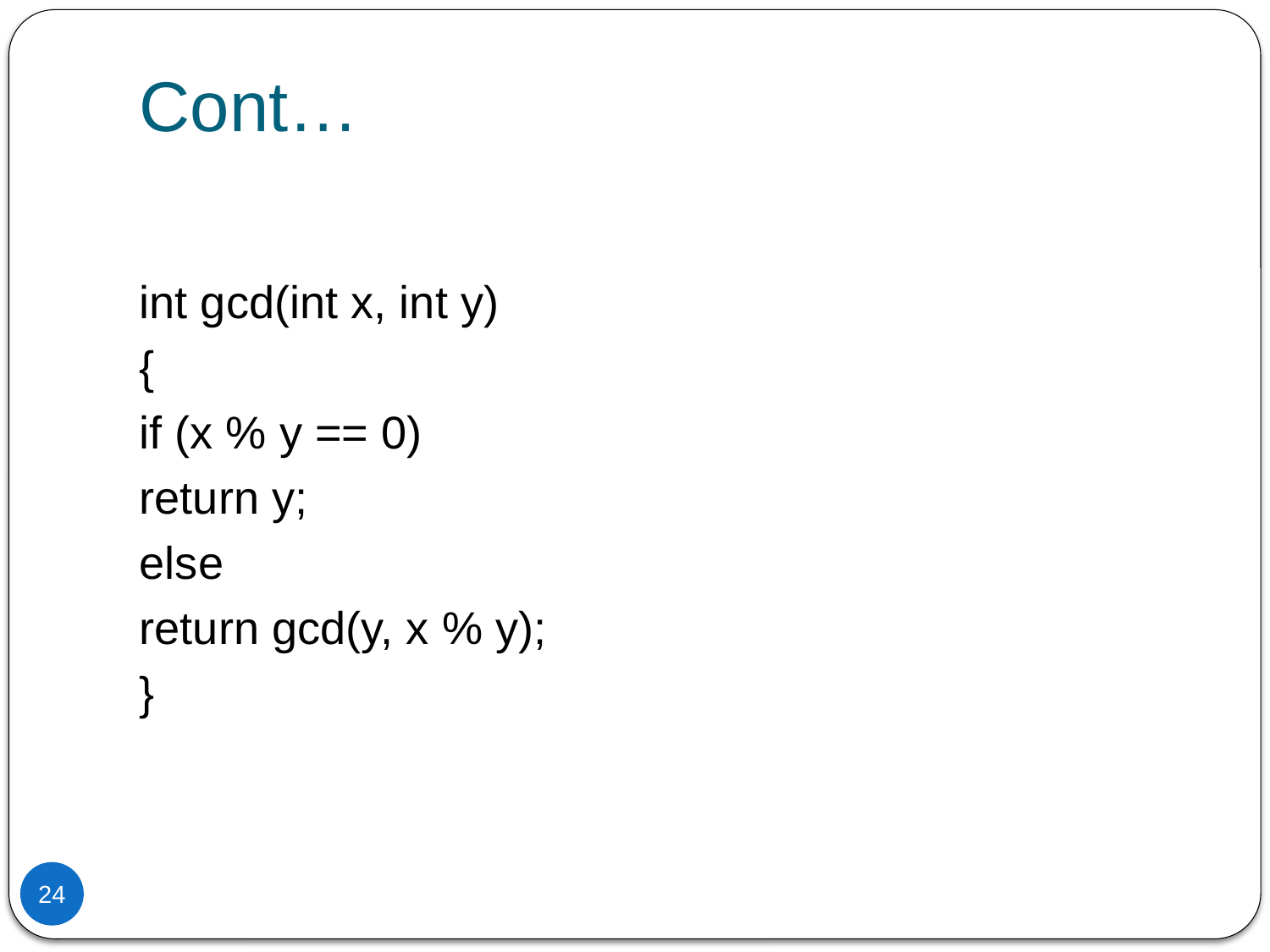

# Cont…

int gcd(int x, int y)
{
if (x % y == 0)
return y;
else
return gcd(y, x % y);
}
24